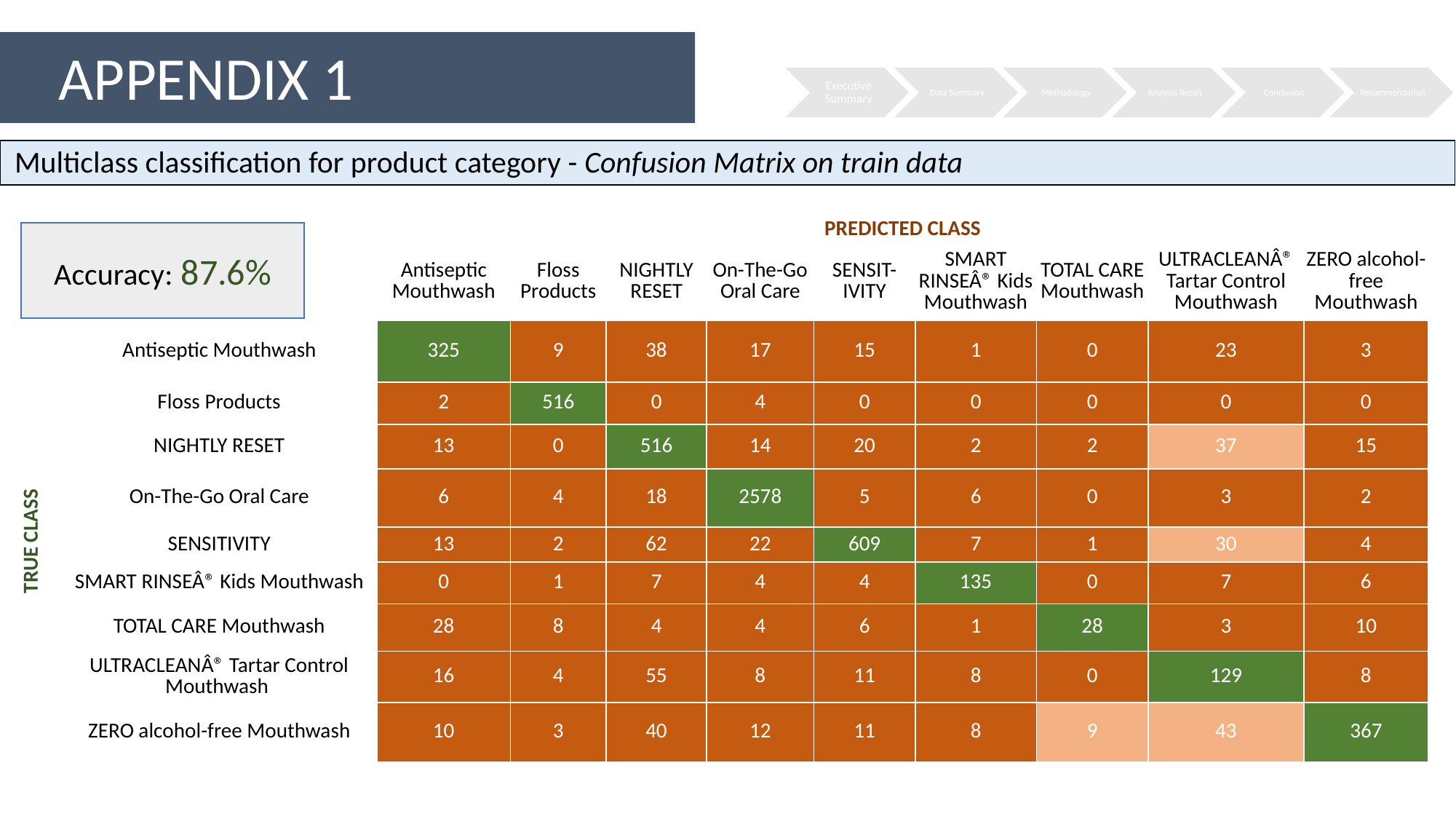

Executive Summary
Data Summary
Methodology
Analysis Result
Conclusion
Recommendation
APPENDIX 1
Multiclass classification for product category - Confusion Matrix on train data
|  |  | PREDICTED CLASS |  |  |  |  |  |  |  |  |
| --- | --- | --- | --- | --- | --- | --- | --- | --- | --- | --- |
|  |  | Antiseptic Mouthwash | Floss Products | NIGHTLY RESET | On-The-Go Oral Care | SENSIT-IVITY | SMART RINSEÂ® Kids Mouthwash | TOTAL CARE Mouthwash | ULTRACLEANÂ® Tartar Control Mouthwash | ZERO alcohol-free Mouthwash |
| TRUE CLASS | Antiseptic Mouthwash | 325 | 9 | 38 | 17 | 15 | 1 | 0 | 23 | 3 |
|  | Floss Products | 2 | 516 | 0 | 4 | 0 | 0 | 0 | 0 | 0 |
|  | NIGHTLY RESET | 13 | 0 | 516 | 14 | 20 | 2 | 2 | 37 | 15 |
|  | On-The-Go Oral Care | 6 | 4 | 18 | 2578 | 5 | 6 | 0 | 3 | 2 |
|  | SENSITIVITY | 13 | 2 | 62 | 22 | 609 | 7 | 1 | 30 | 4 |
|  | SMART RINSEÂ® Kids Mouthwash | 0 | 1 | 7 | 4 | 4 | 135 | 0 | 7 | 6 |
|  | TOTAL CARE Mouthwash | 28 | 8 | 4 | 4 | 6 | 1 | 28 | 3 | 10 |
|  | ULTRACLEANÂ® Tartar Control Mouthwash | 16 | 4 | 55 | 8 | 11 | 8 | 0 | 129 | 8 |
|  | ZERO alcohol-free Mouthwash | 10 | 3 | 40 | 12 | 11 | 8 | 9 | 43 | 367 |
Accuracy: 87.6%